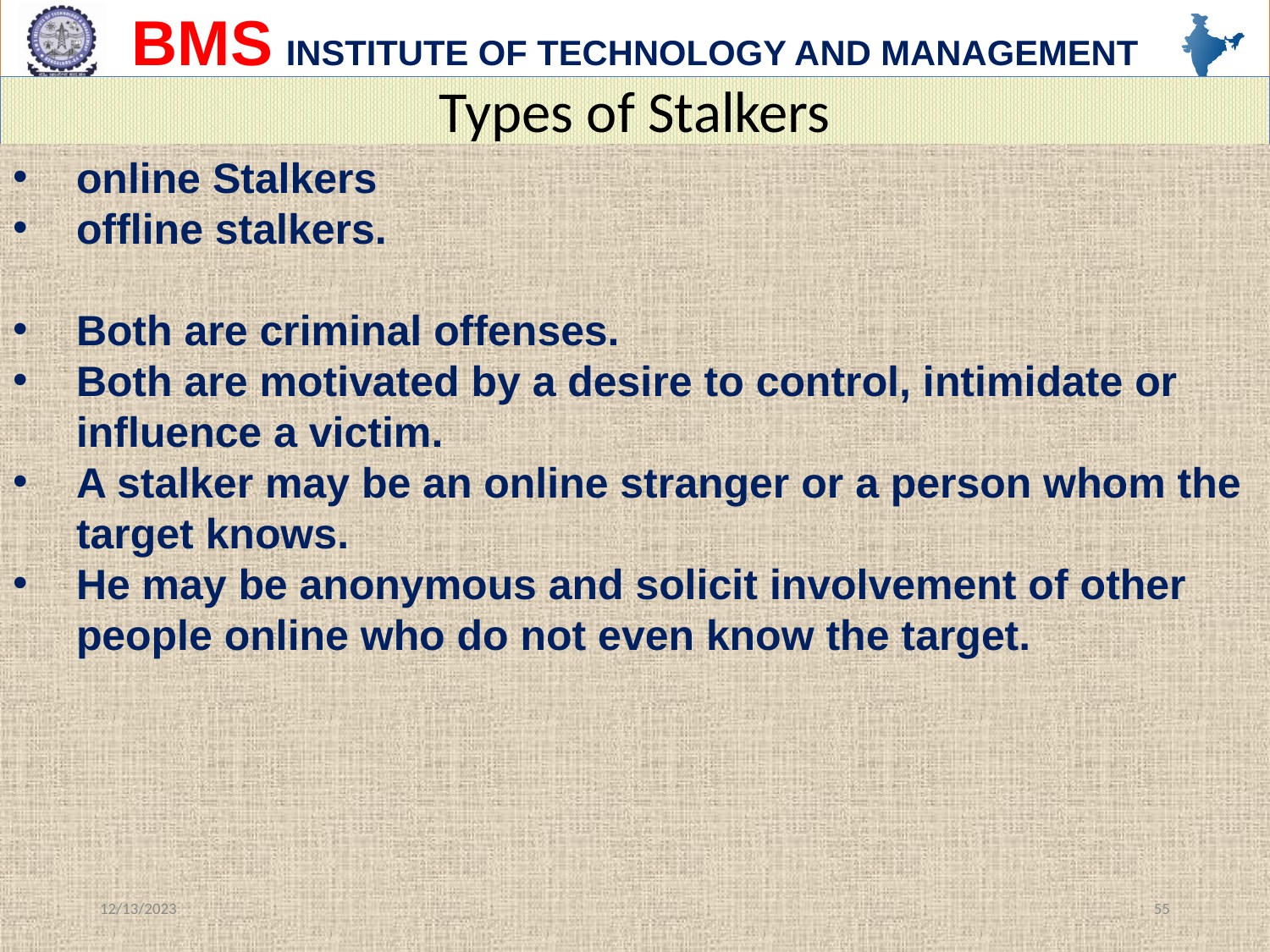

# Types of Stalkers
online Stalkers
offline stalkers.

Both are criminal offenses.
Both are motivated by a desire to control, intimidate or influence a victim.
A stalker may be an online stranger or a person whom the target knows.
He may be anonymous and solicit involvement of other people online who do not even know the target.
12/13/2023
55